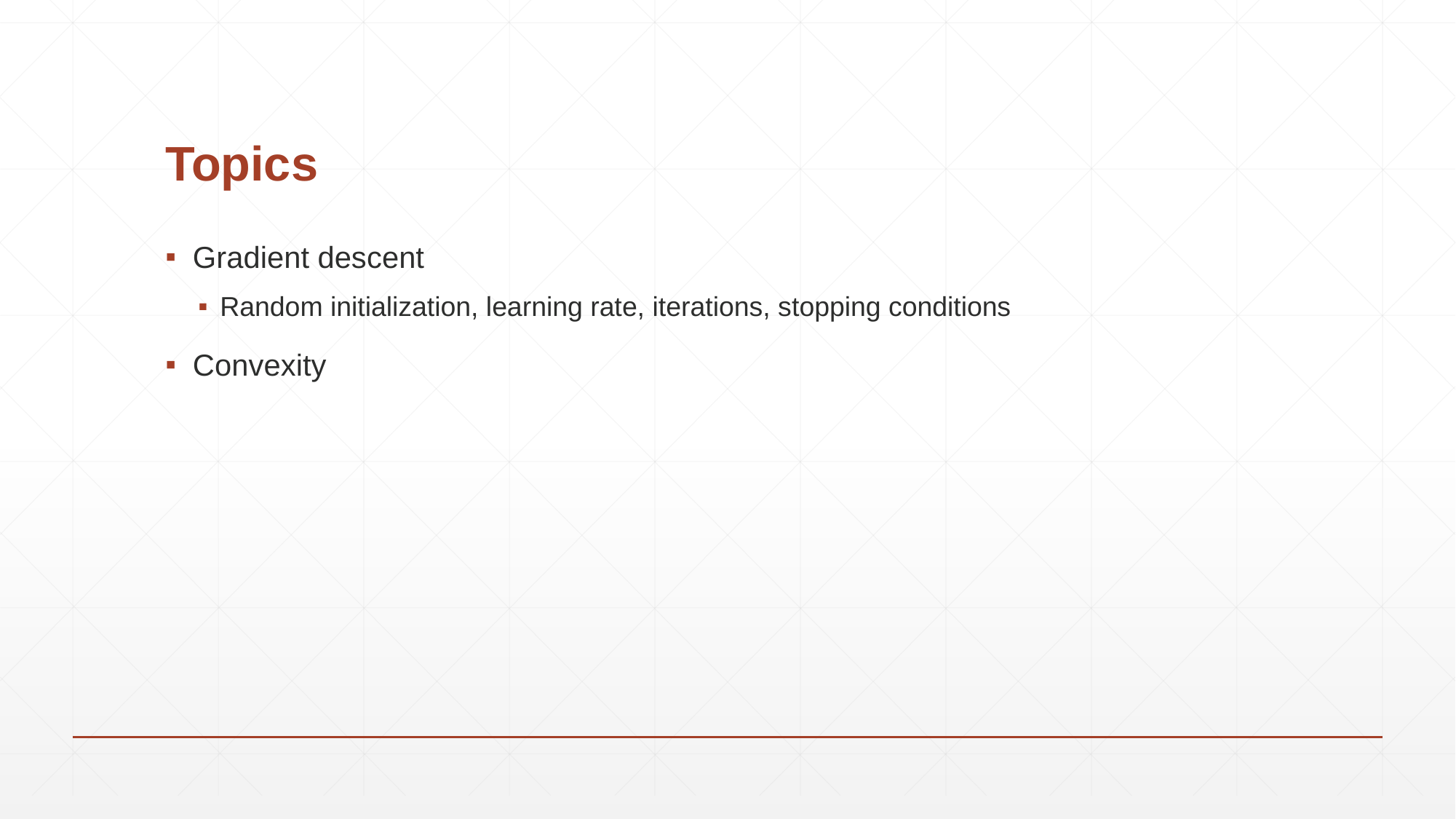

# Topics
Gradient descent
Random initialization, learning rate, iterations, stopping conditions
Convexity